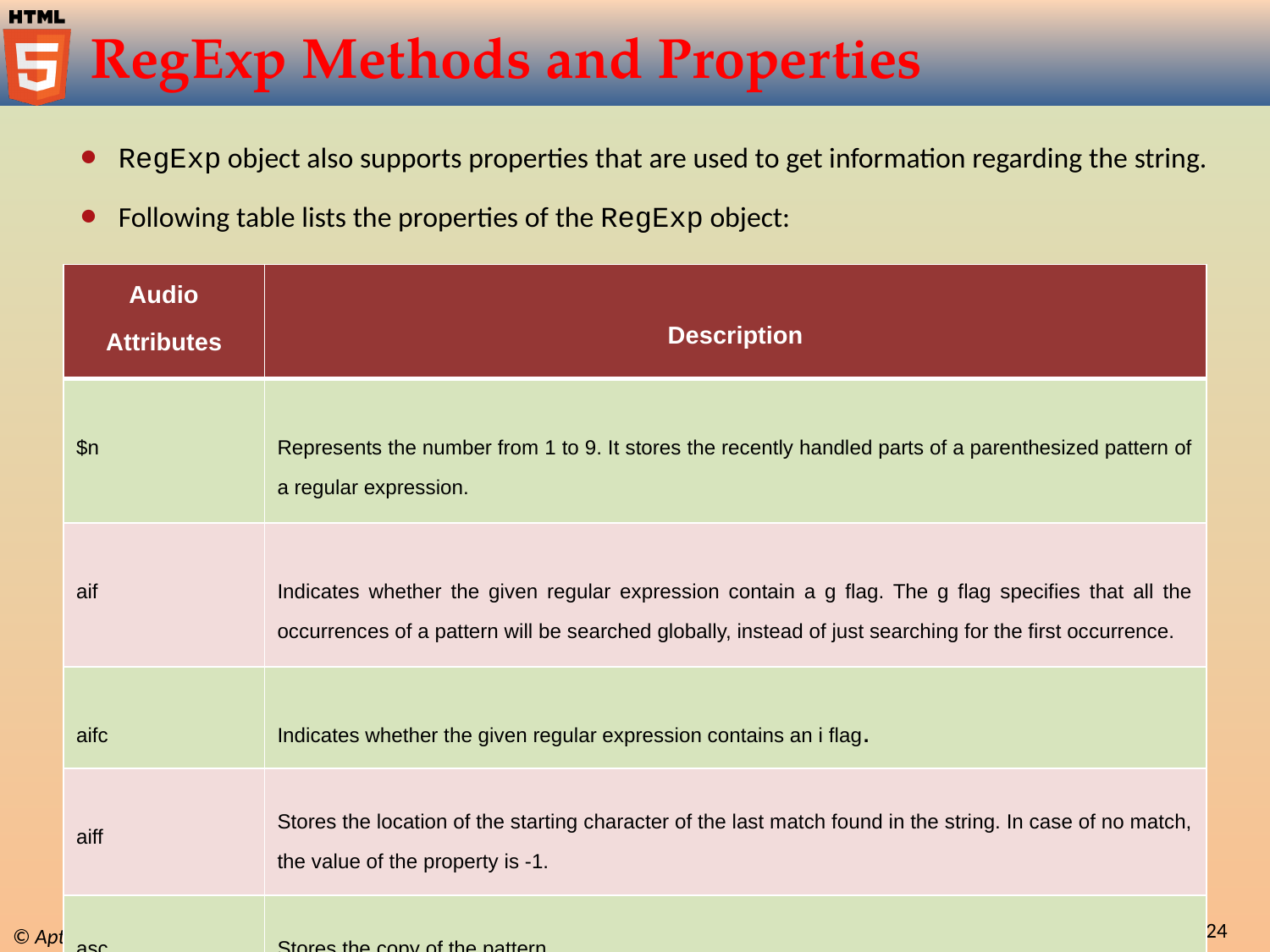

# RegExp Methods and Properties
RegExp object also supports properties that are used to get information regarding the string.
Following table lists the properties of the RegExp object:
| Audio Attributes | Description |
| --- | --- |
| $n | Represents the number from 1 to 9. It stores the recently handled parts of a parenthesized pattern of a regular expression. |
| aif | Indicates whether the given regular expression contain a g flag. The g flag specifies that all the occurrences of a pattern will be searched globally, instead of just searching for the first occurrence. |
| aifc | Indicates whether the given regular expression contains an i flag. |
| aiff | Stores the location of the starting character of the last match found in the string. In case of no match, the value of the property is -1. |
| asc | Stores the copy of the pattern. |
Operators and Statements / Session 13
24